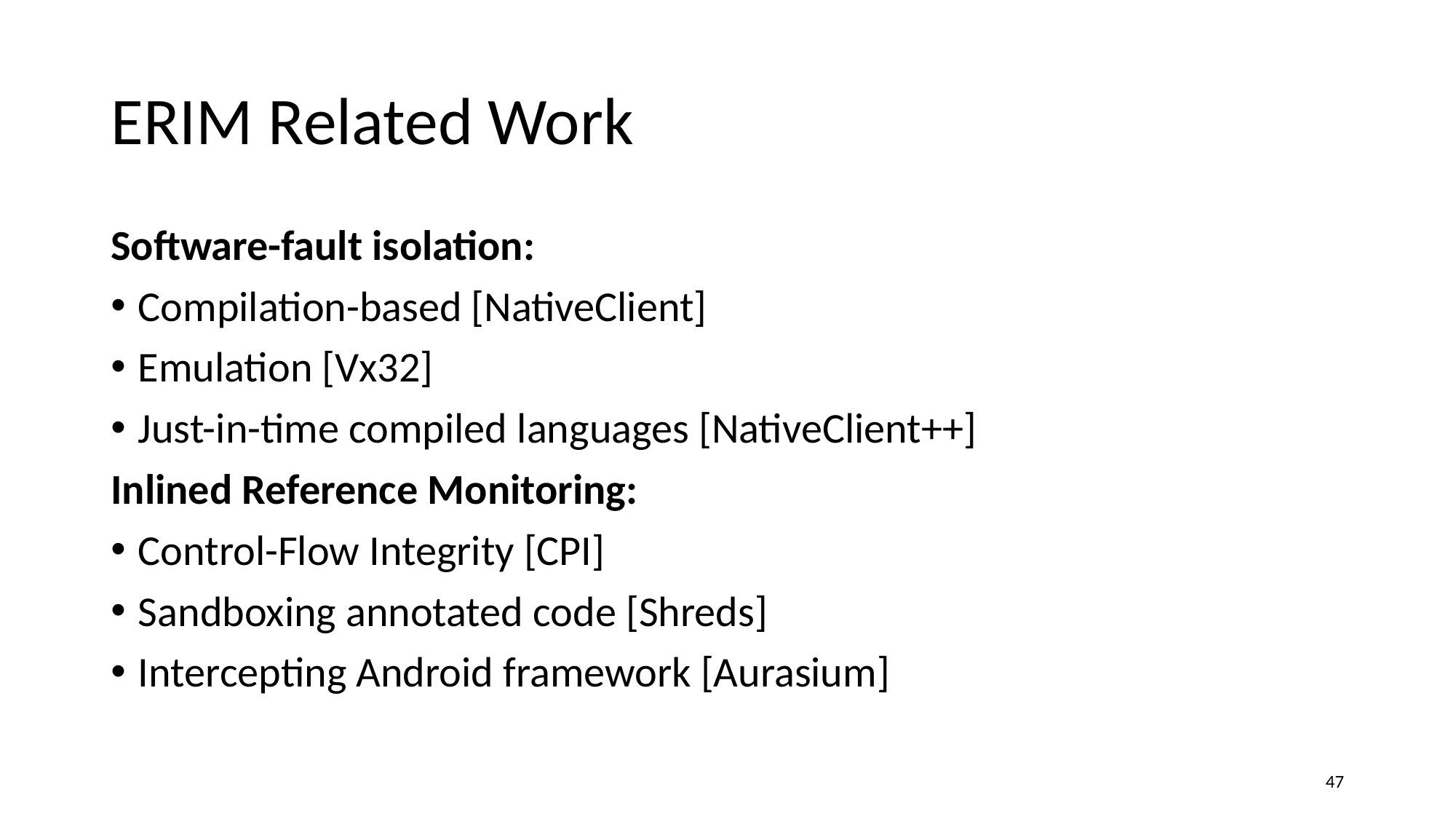

# ERIM Related Work
Software-fault isolation:
Compilation-based [NativeClient]
Emulation [Vx32]
Just-in-time compiled languages [NativeClient++]
Inlined Reference Monitoring:
Control-Flow Integrity [CPI]
Sandboxing annotated code [Shreds]
Intercepting Android framework [Aurasium]
47